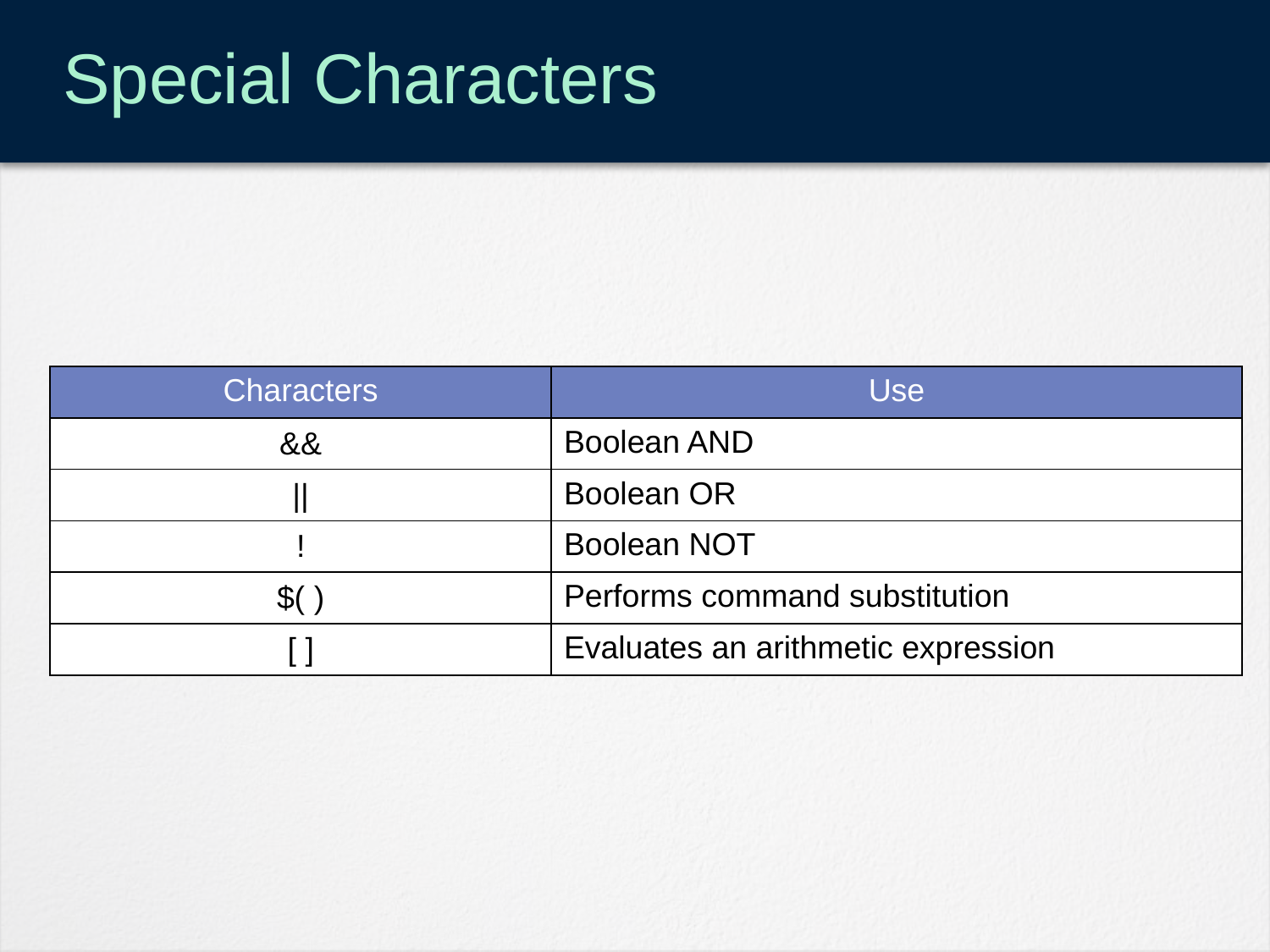

# Special Characters
| Characters | Use |
| --- | --- |
| && | Boolean AND |
| || | Boolean OR |
| ! | Boolean NOT |
| $( ) | Performs command substitution |
| [ ] | Evaluates an arithmetic expression |